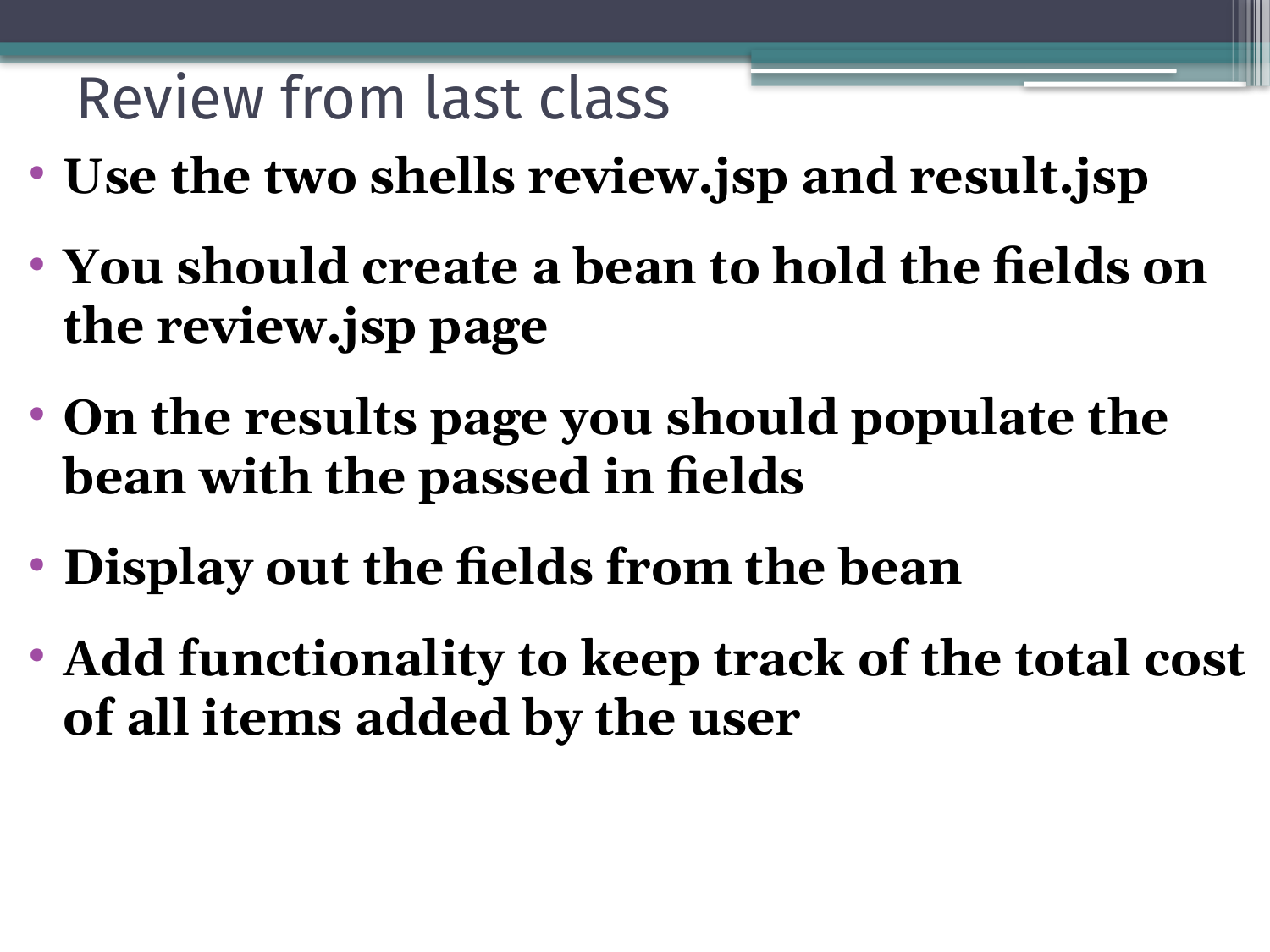

# Review from last class
Use the two shells review.jsp and result.jsp
You should create a bean to hold the fields on the review.jsp page
On the results page you should populate the bean with the passed in fields
Display out the fields from the bean
Add functionality to keep track of the total cost of all items added by the user